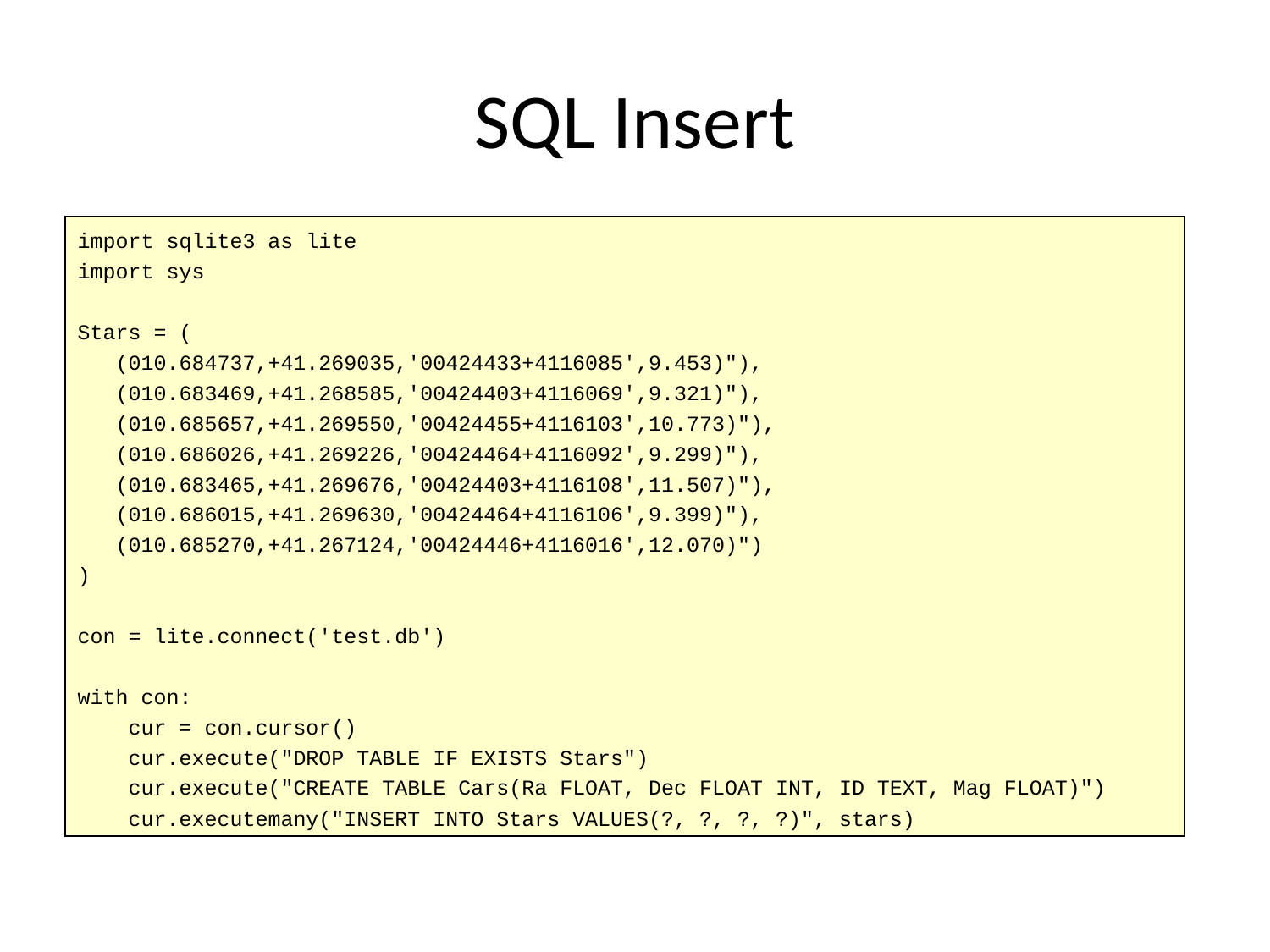

# SQL Insert
import sqlite3 as lite
import sys

Stars = (
   (010.684737,+41.269035,'00424433+4116085',9.453)"),
   (010.683469,+41.268585,'00424403+4116069',9.321)"),
   (010.685657,+41.269550,'00424455+4116103',10.773)"),
   (010.686026,+41.269226,'00424464+4116092',9.299)"),
   (010.683465,+41.269676,'00424403+4116108',11.507)"),
   (010.686015,+41.269630,'00424464+4116106',9.399)"),
   (010.685270,+41.267124,'00424446+4116016',12.070)")
)

con = lite.connect('test.db')

with con:
    cur = con.cursor()
    cur.execute("DROP TABLE IF EXISTS Stars")
    cur.execute("CREATE TABLE Cars(Ra FLOAT, Dec FLOAT INT, ID TEXT, Mag FLOAT)")
    cur.executemany("INSERT INTO Stars VALUES(?, ?, ?, ?)", stars)